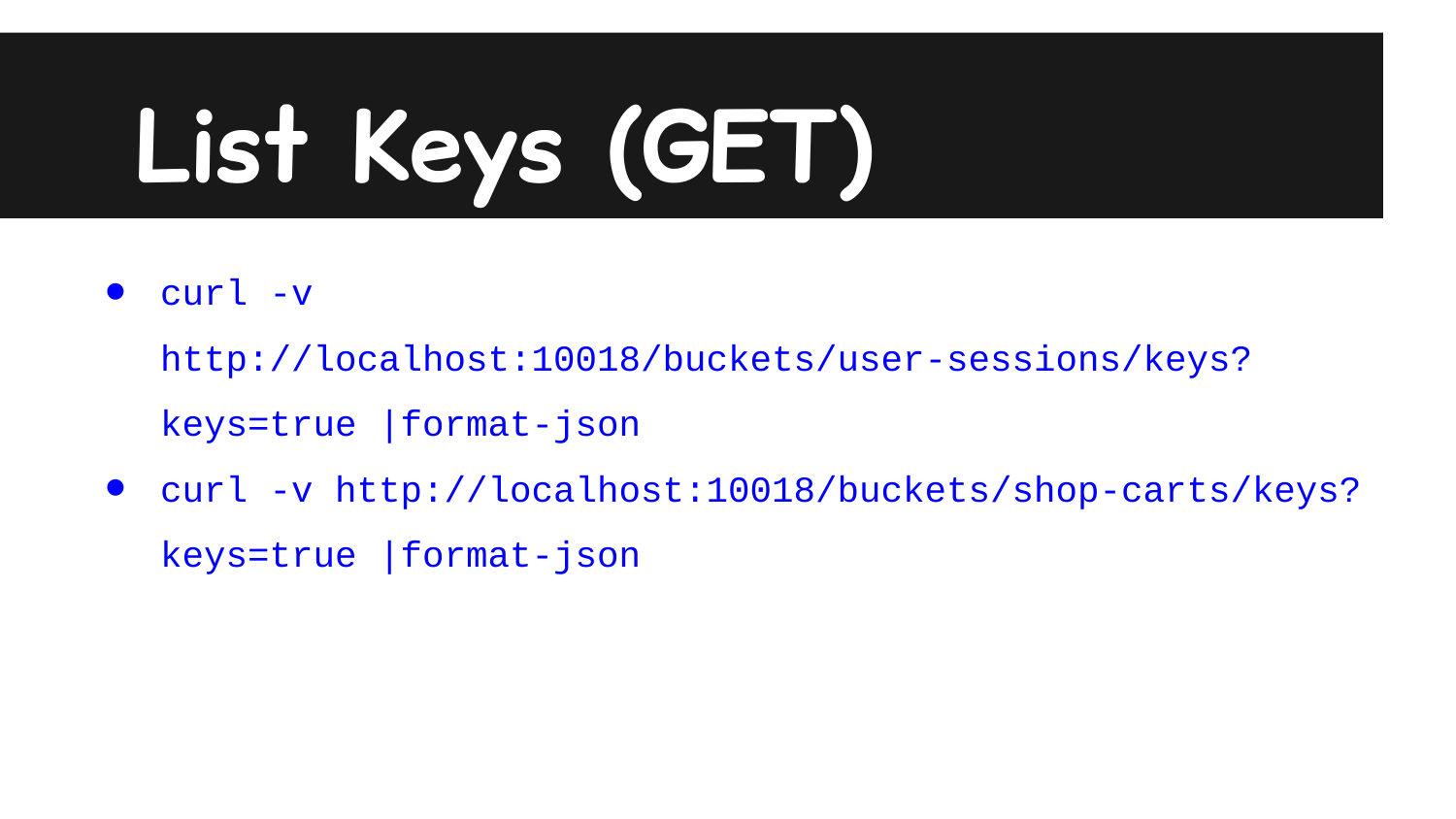

# List Keys (GET)
curl -v http://localhost:10018/buckets/user-sessions/keys?keys=true |format-json
curl -v http://localhost:10018/buckets/shop-carts/keys?keys=true |format-json